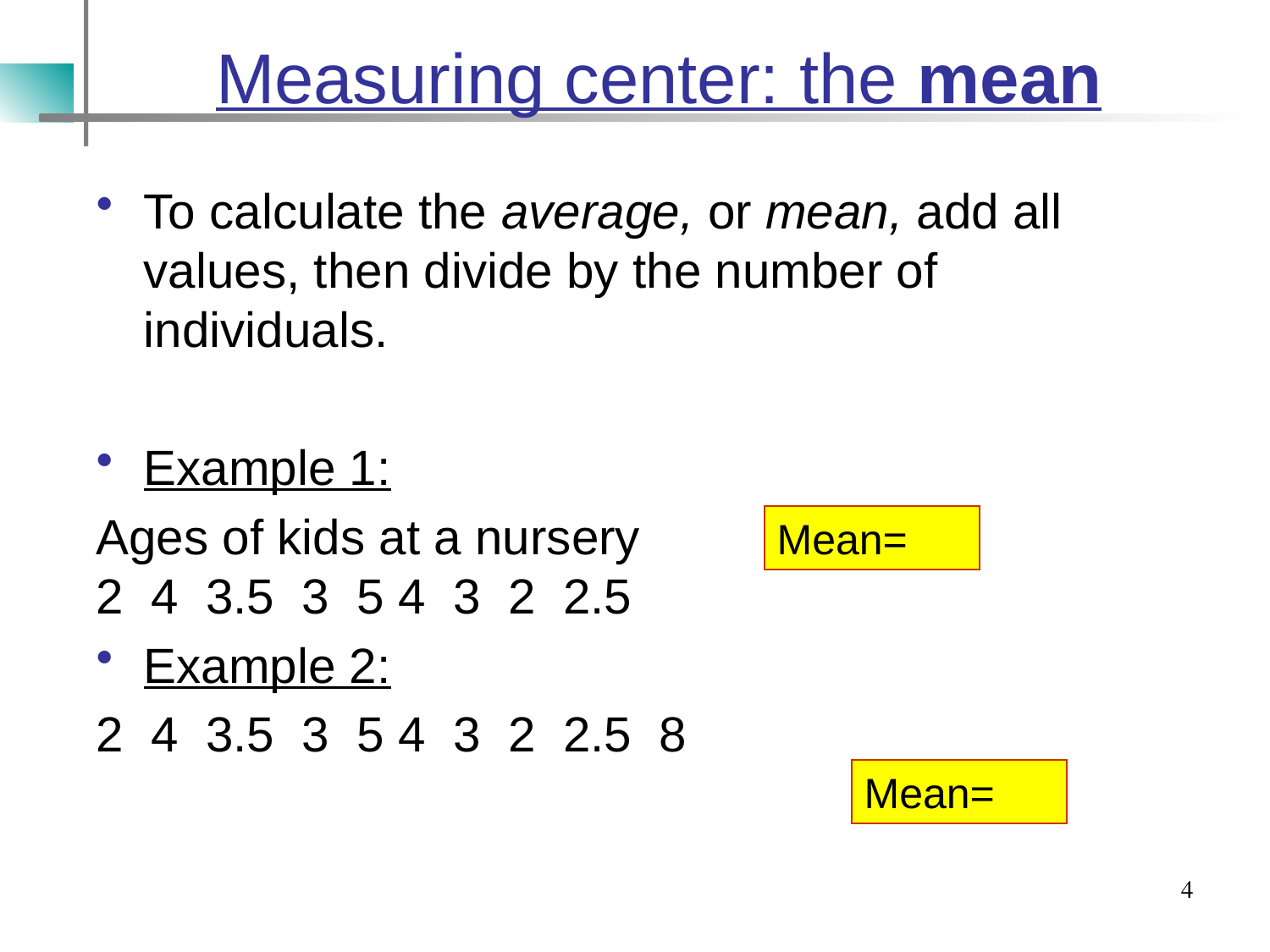

# Measuring center: the mean

To calculate the average, or mean, add all values, then divide by the number of individuals.

Example 1:
Ages of kids at a nursery
2  4  3.5  3  5 4  3  2  2.5
Example 2:
2  4  3.5  3  5 4  3  2  2.5  8

Mean=
Mean=
4